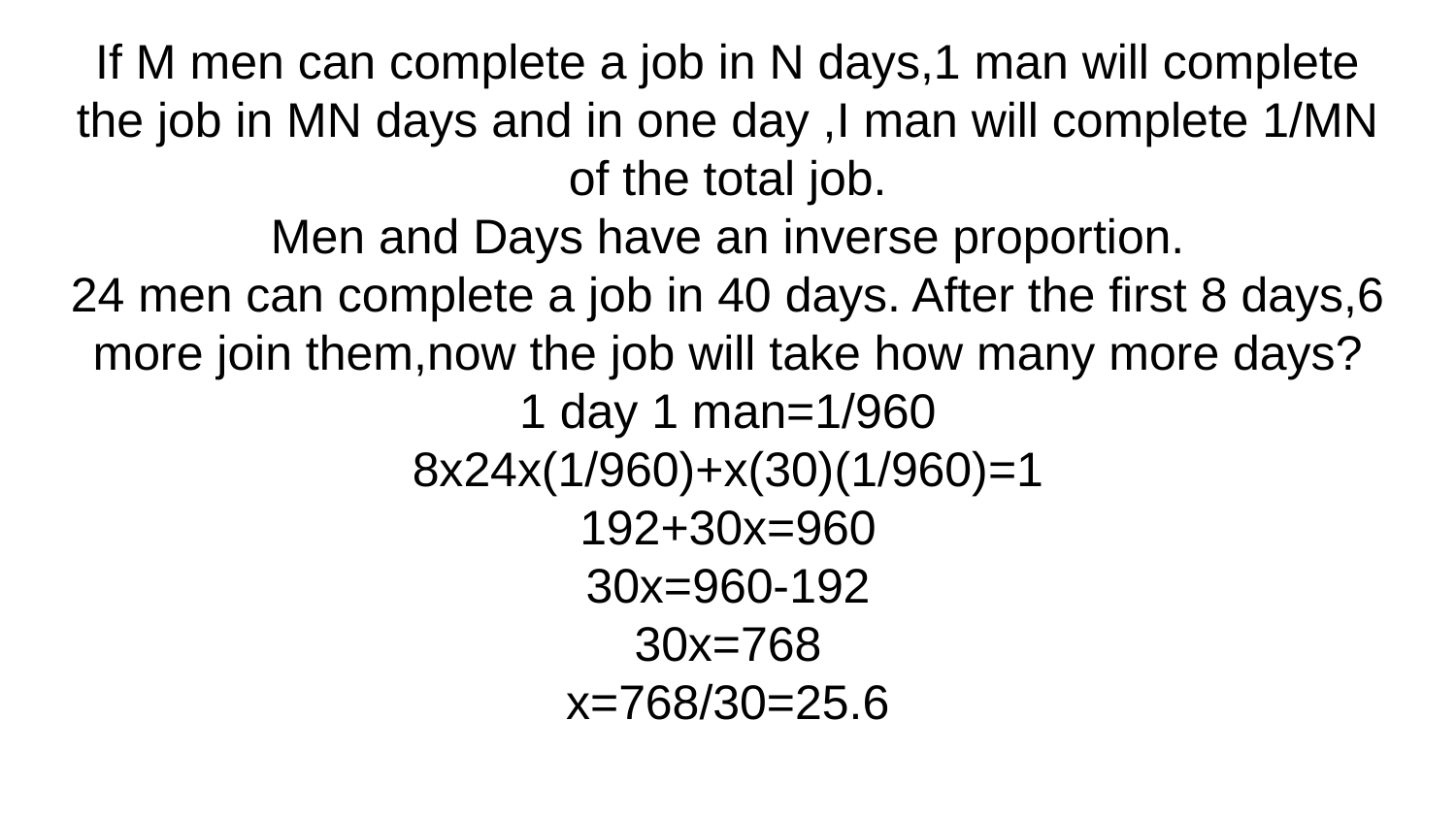

# If M men can complete a job in N days,1 man will complete the job in MN days and in one day ,I man will complete 1/MN of the total job. Men and Days have an inverse proportion. 24 men can complete a job in 40 days. After the first 8 days,6 more join them,now the job will take how many more days? 1 day 1 man=1/960 8x24x(1/960)+x(30)(1/960)=1 192+30x=960 30x=960-192 30x=768 x=768/30=25.6